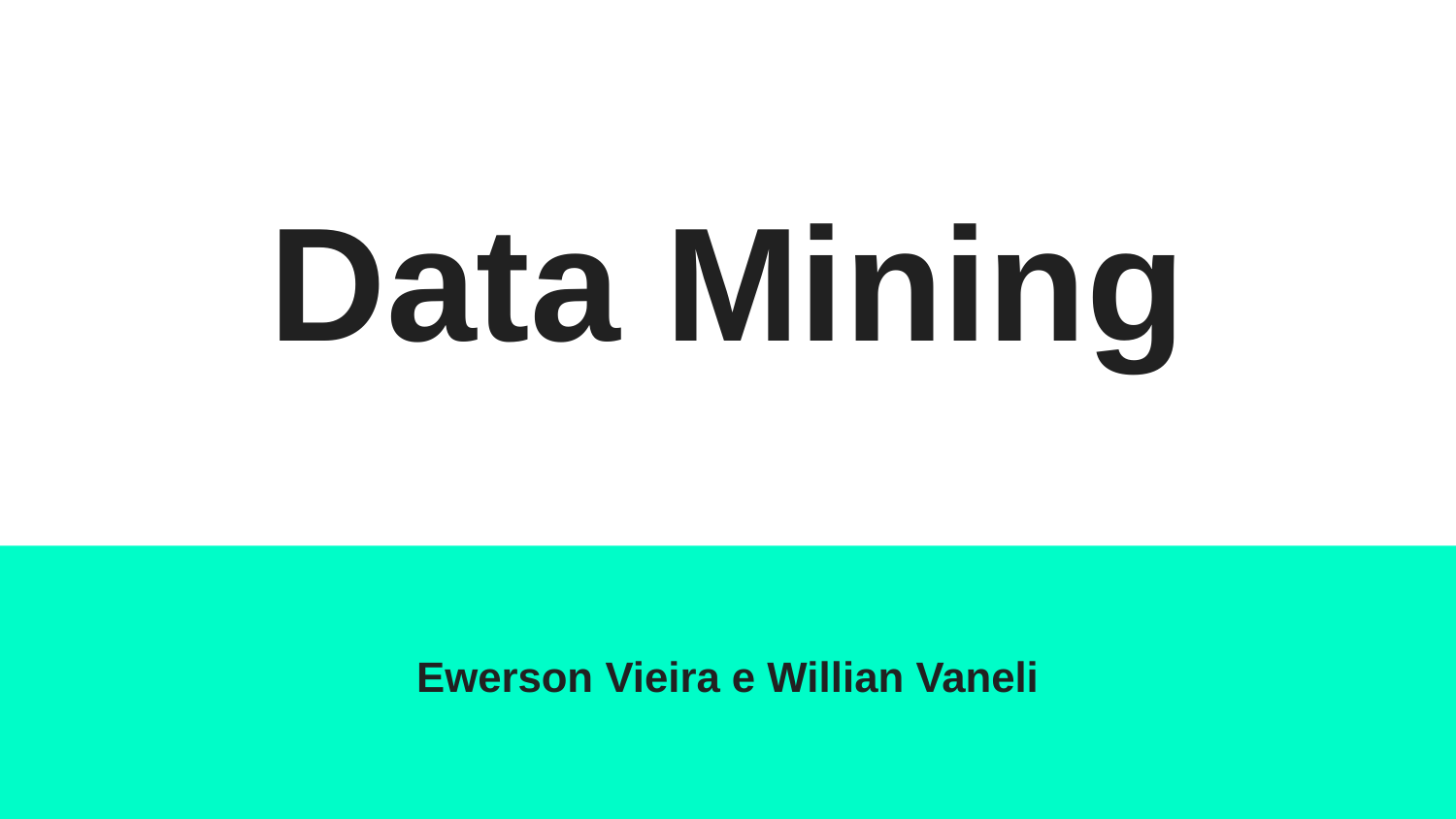

# Data Mining
Ewerson Vieira e Willian Vaneli